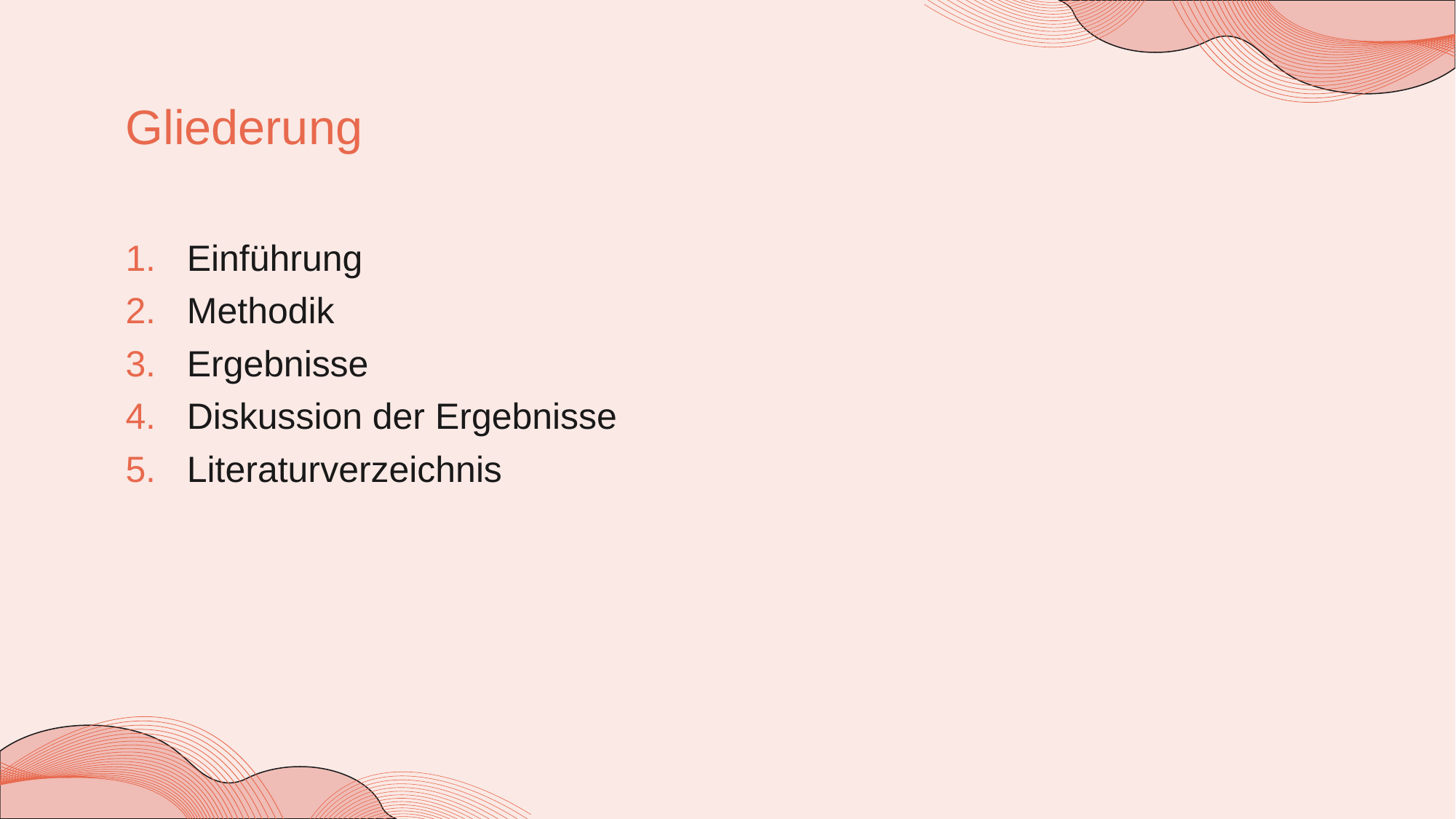

# Gliederung
Einführung
Methodik
Ergebnisse
Diskussion der Ergebnisse
Literaturverzeichnis